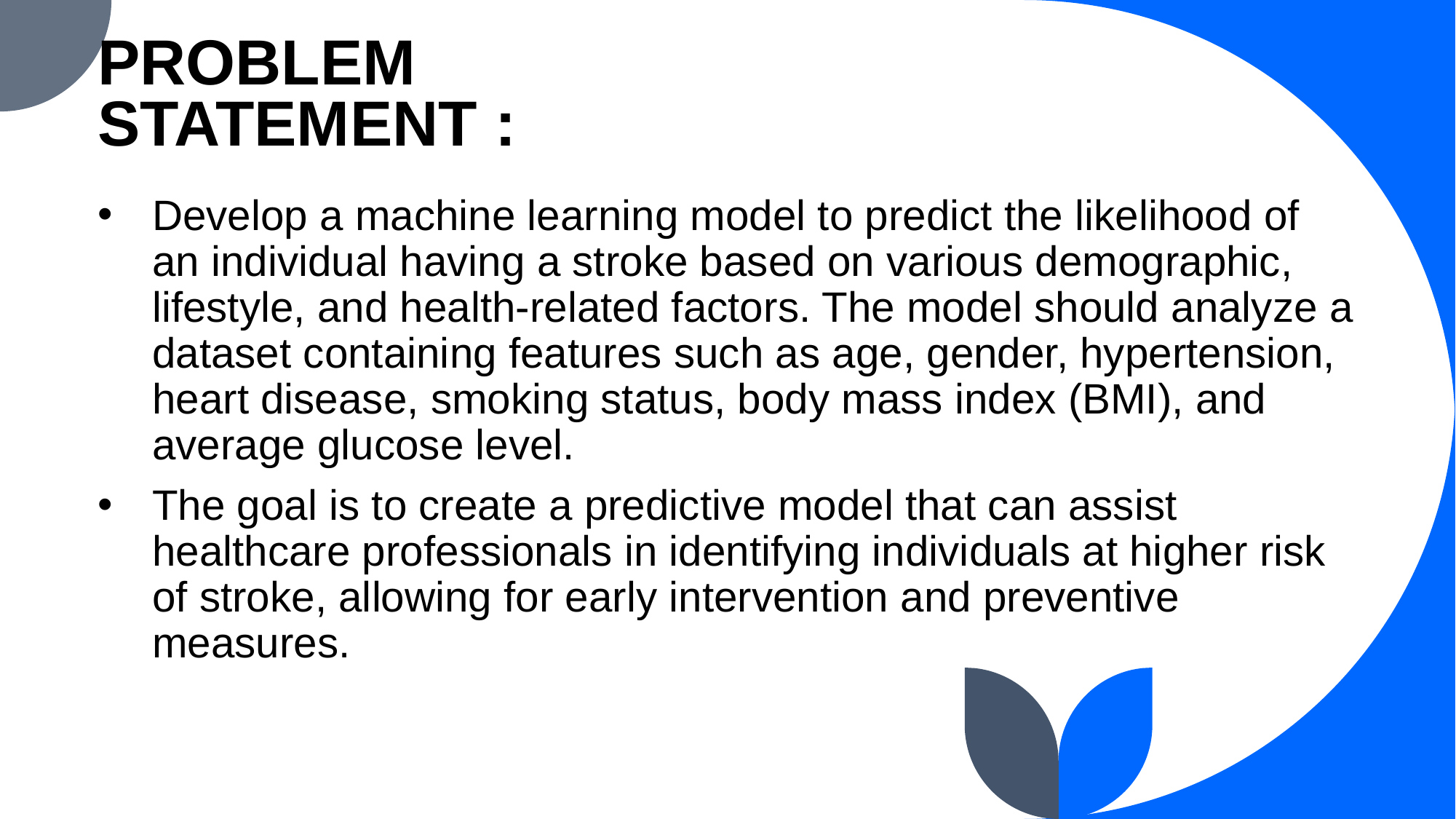

# PROBLEM STATEMENT :

Develop a machine learning model to predict the likelihood of an individual having a stroke based on various demographic, lifestyle, and health-related factors. The model should analyze a dataset containing features such as age, gender, hypertension, heart disease, smoking status, body mass index (BMI), and average glucose level.
The goal is to create a predictive model that can assist healthcare professionals in identifying individuals at higher risk of stroke, allowing for early intervention and preventive measures.